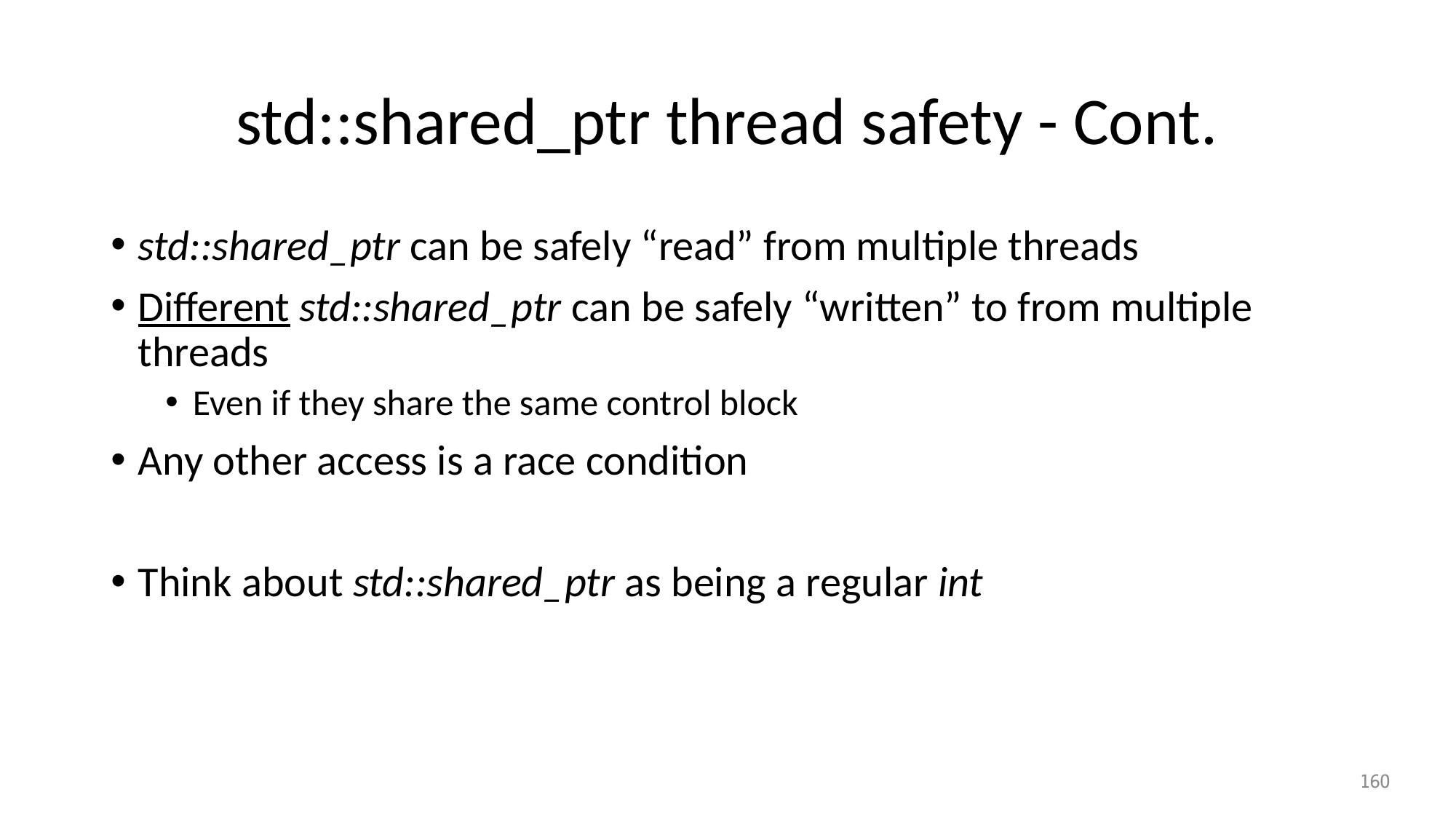

# std::shared_ptr thread safety - Cont.
std::shared_ptr can be safely “read” from multiple threads
Different std::shared_ptr can be safely “written” to from multiple threads
Even if they share the same control block
Any other access is a race condition

Think about std::shared_ptr as being a regular int

160